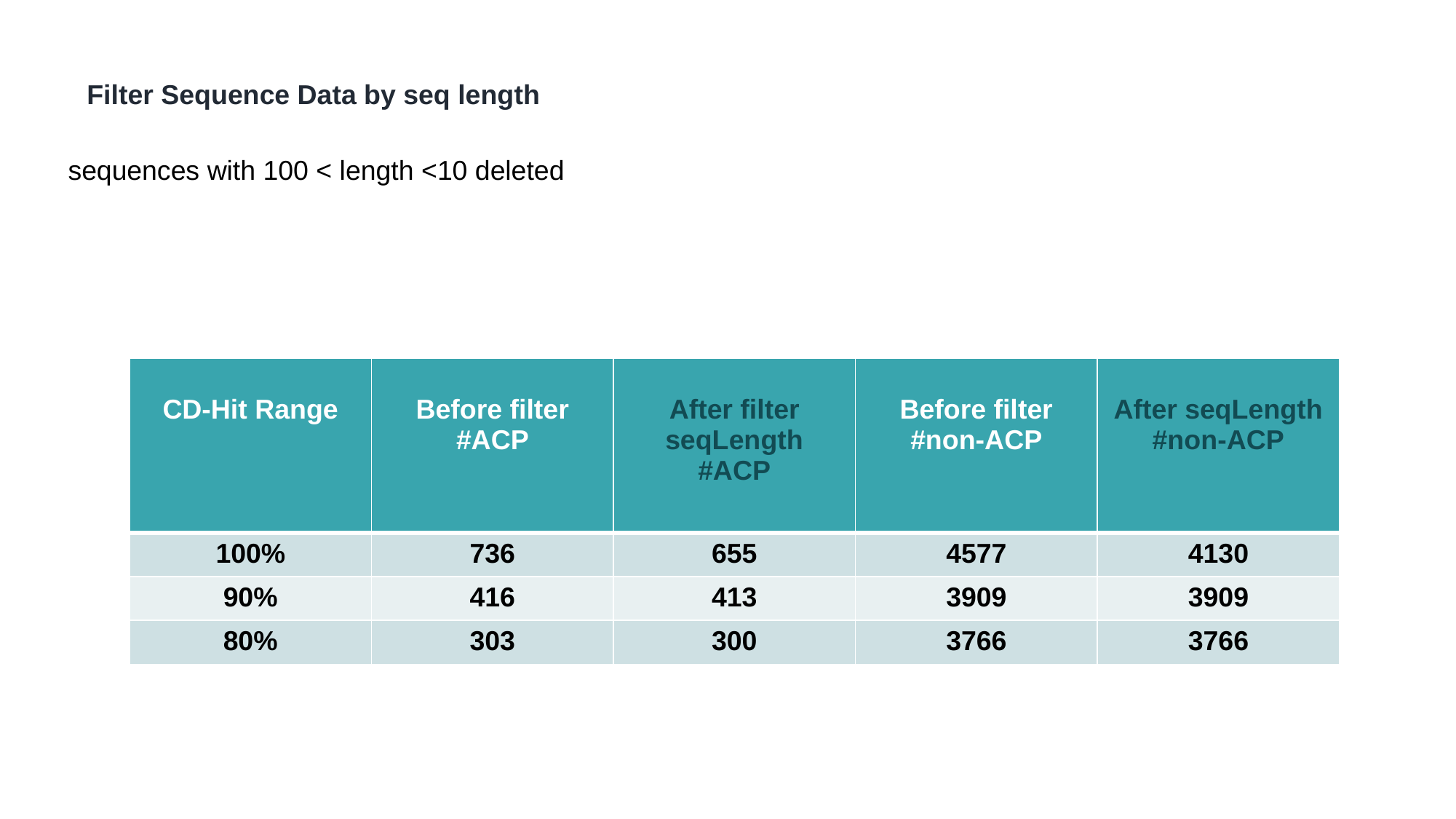

Filter Sequence Data by seq length
sequences with 100 < length <10 deleted
| CD-Hit Range | Before filter #ACP | After filter seqLength #ACP | Before filter #non-ACP | After seqLength #non-ACP |
| --- | --- | --- | --- | --- |
| 100% | 736 | 655 | 4577 | 4130 |
| 90% | 416 | 413 | 3909 | 3909 |
| 80% | 303 | 300 | 3766 | 3766 |